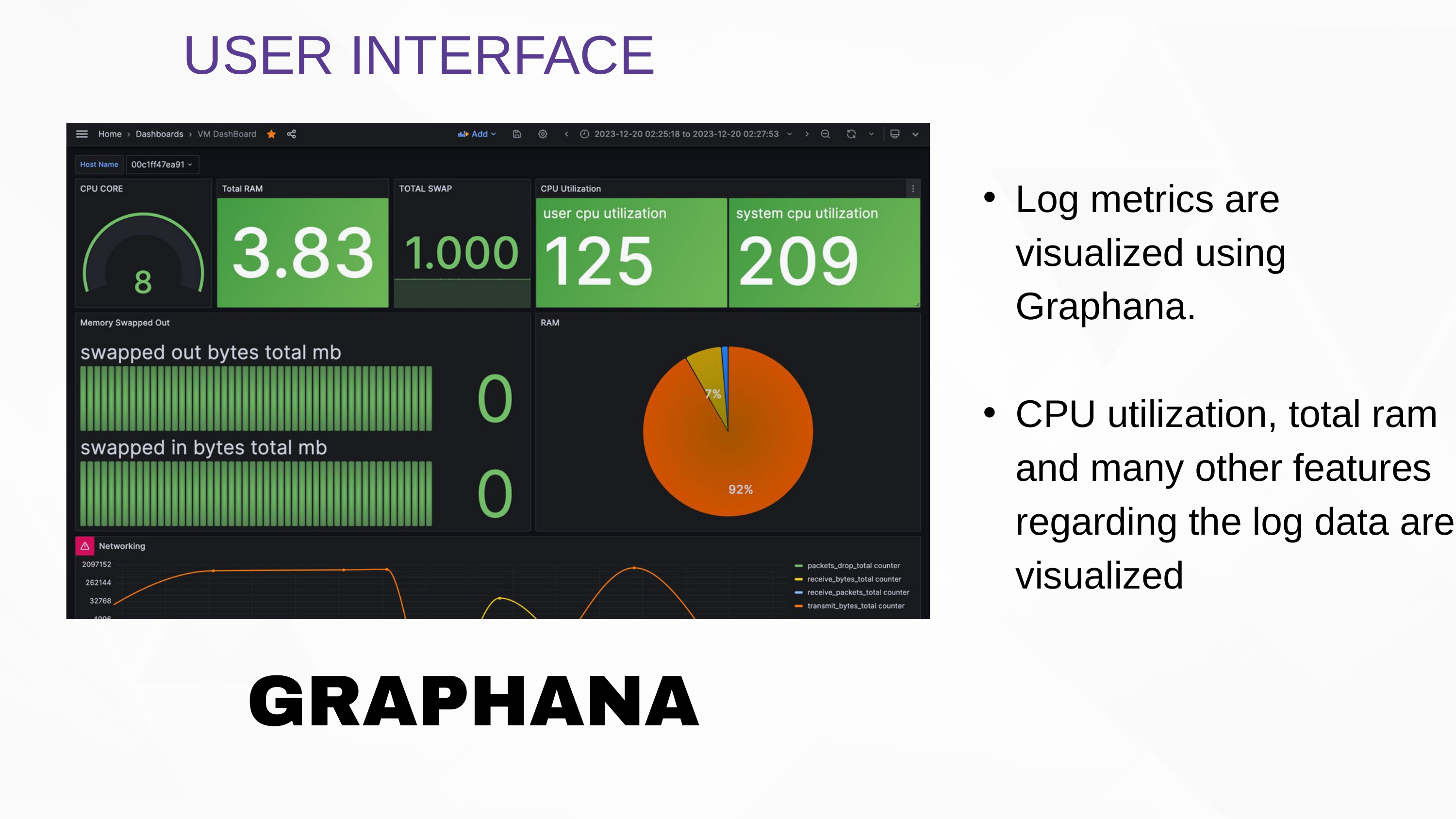

USER INTERFACE

Log metrics are  visualized using Graphana.

CPU utilization, total ram and many other features regarding the log data are visualized
GRAPHANA